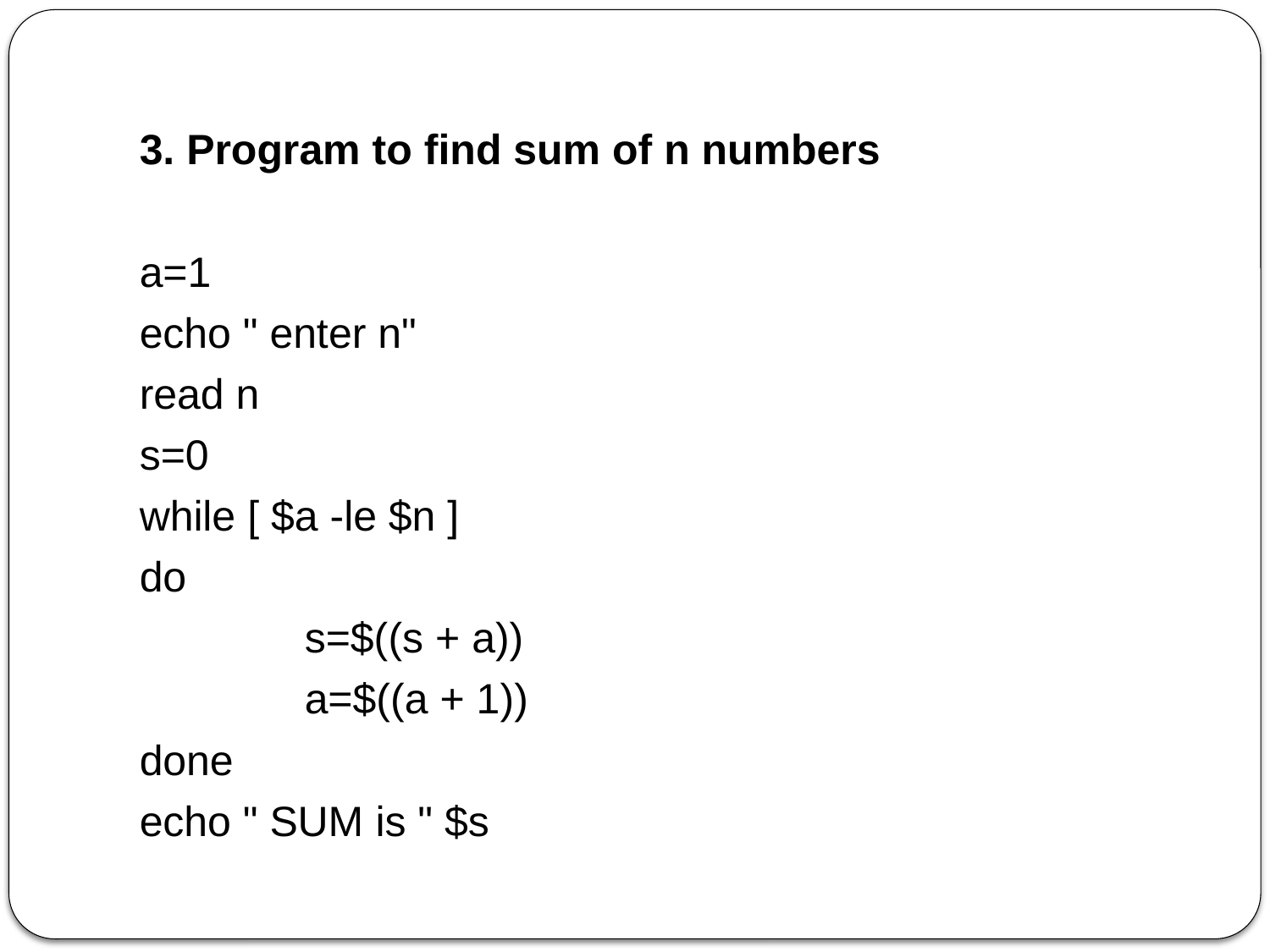

3. Program to find sum of n numbers

a=1
echo " enter n"
read n
s=0
while [ $a -le $n ]
do
		s=$((s + a))
		a=$((a + 1))
done
echo " SUM is " $s